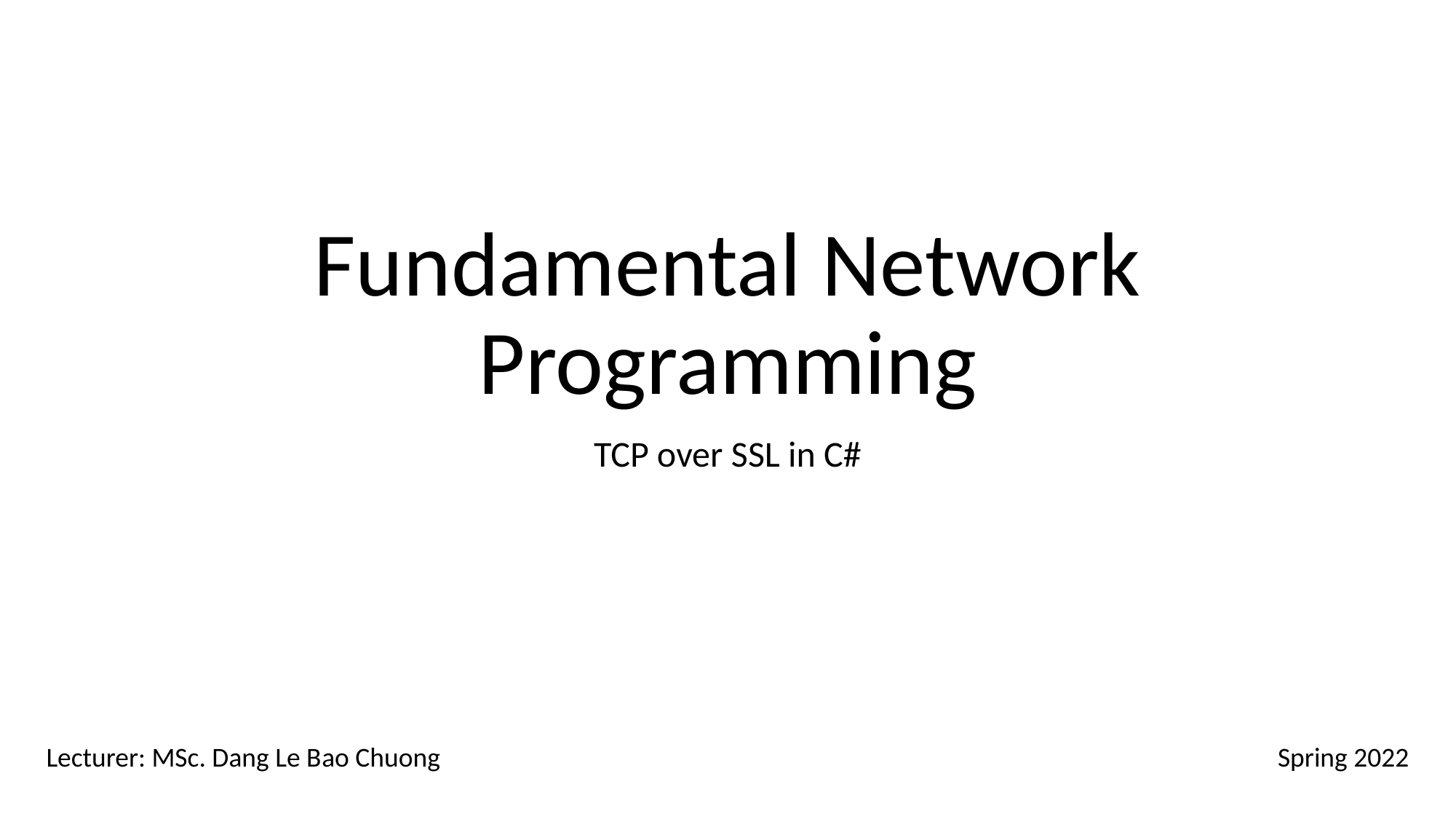

# Fundamental Network Programming
TCP over SSL in C#
Lecturer: MSc. Dang Le Bao Chuong
Spring 2022